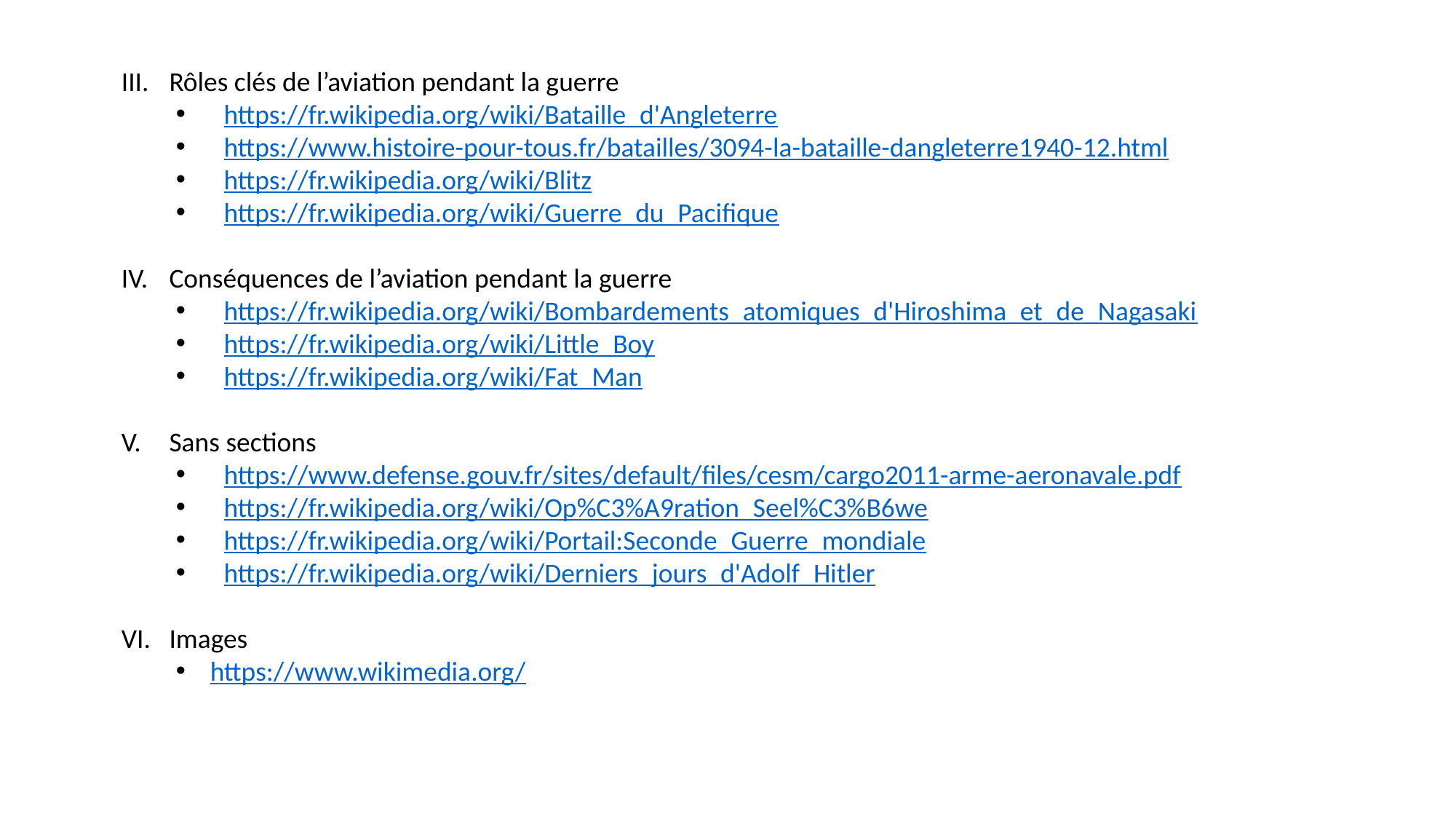

Rôles clés de l’aviation pendant la guerre
https://fr.wikipedia.org/wiki/Bataille_d'Angleterre
https://www.histoire-pour-tous.fr/batailles/3094-la-bataille-dangleterre1940-12.html
https://fr.wikipedia.org/wiki/Blitz
https://fr.wikipedia.org/wiki/Guerre_du_Pacifique

Conséquences de l’aviation pendant la guerre
https://fr.wikipedia.org/wiki/Bombardements_atomiques_d'Hiroshima_et_de_Nagasaki
https://fr.wikipedia.org/wiki/Little_Boy
https://fr.wikipedia.org/wiki/Fat_Man

Sans sections
https://www.defense.gouv.fr/sites/default/files/cesm/cargo2011-arme-aeronavale.pdf
https://fr.wikipedia.org/wiki/Op%C3%A9ration_Seel%C3%B6we
https://fr.wikipedia.org/wiki/Portail:Seconde_Guerre_mondiale
https://fr.wikipedia.org/wiki/Derniers_jours_d'Adolf_Hitler

Images
https://www.wikimedia.org/